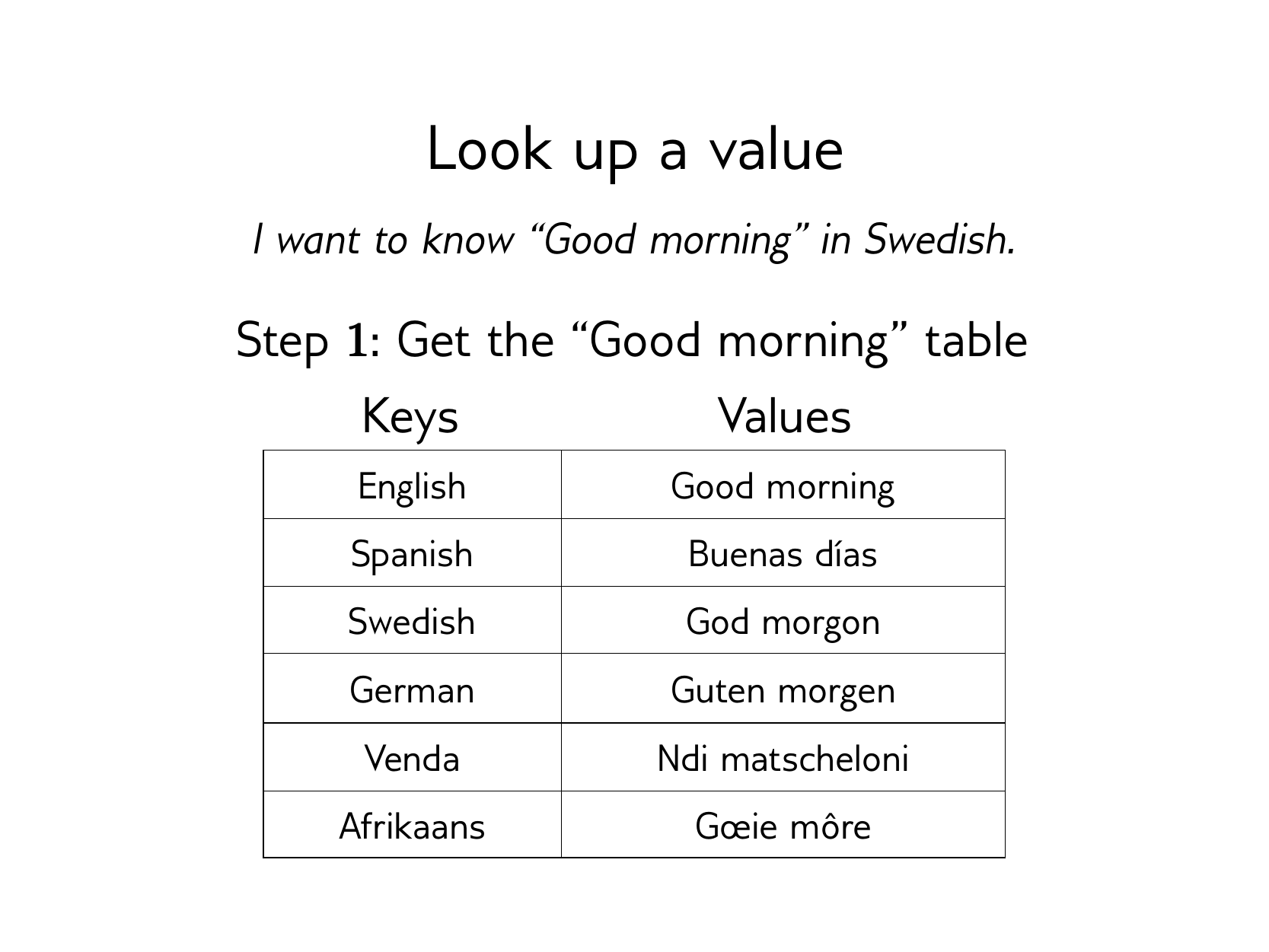

# Look up a value
I want to know “Good morning” in Swedish.
Step 1: Get the “Good morning” table
Keys
Values
| English | Good morning |
| --- | --- |
| Spanish | Buenas días |
| Swedish | God morgon |
| German | Guten morgen |
| Venda | Ndi matscheloni |
| Afrikaans | Goeie môre |